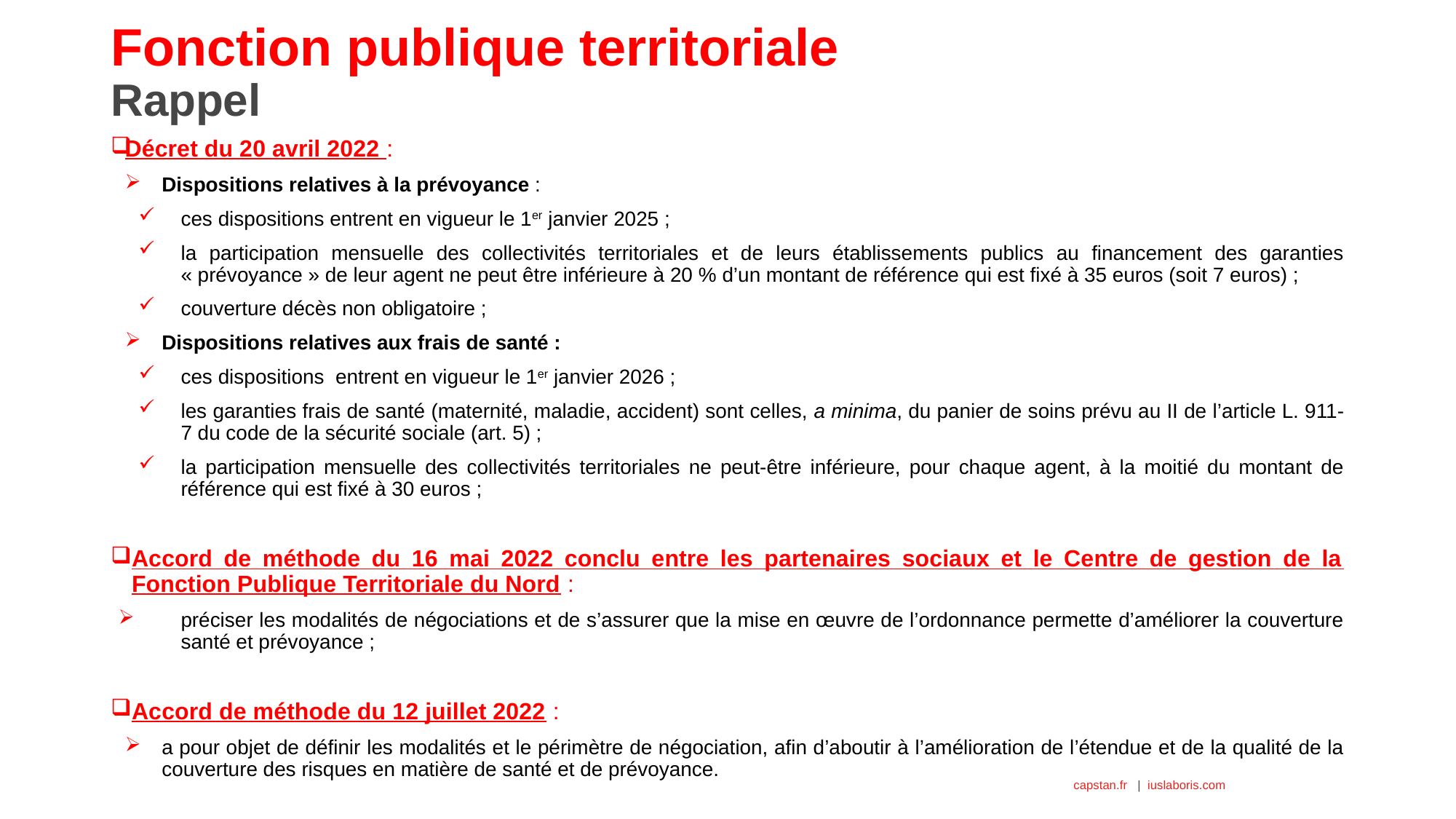

# Fonction publique territoriale Rappel
Décret du 20 avril 2022 :
Dispositions relatives à la prévoyance :
ces dispositions entrent en vigueur le 1er janvier 2025 ;
la participation mensuelle des collectivités territoriales et de leurs établissements publics au financement des garanties « prévoyance » de leur agent ne peut être inférieure à 20 % d’un montant de référence qui est fixé à 35 euros (soit 7 euros) ;
couverture décès non obligatoire ;
Dispositions relatives aux frais de santé :
ces dispositions  entrent en vigueur le 1er janvier 2026 ;
les garanties frais de santé (maternité, maladie, accident) sont celles, a minima, du panier de soins prévu au II de l’article L. 911-7 du code de la sécurité sociale (art. 5) ;
la participation mensuelle des collectivités territoriales ne peut-être inférieure, pour chaque agent, à la moitié du montant de référence qui est fixé à 30 euros ;

Accord de méthode du 16 mai 2022 conclu entre les partenaires sociaux et le Centre de gestion de la Fonction Publique Territoriale du Nord :
préciser les modalités de négociations et de s’assurer que la mise en œuvre de l’ordonnance permette d’améliorer la couverture santé et prévoyance ;

Accord de méthode du 12 juillet 2022 :
a pour objet de définir les modalités et le périmètre de négociation, afin d’aboutir à l’amélioration de l’étendue et de la qualité de la couverture des risques en matière de santé et de prévoyance.

16